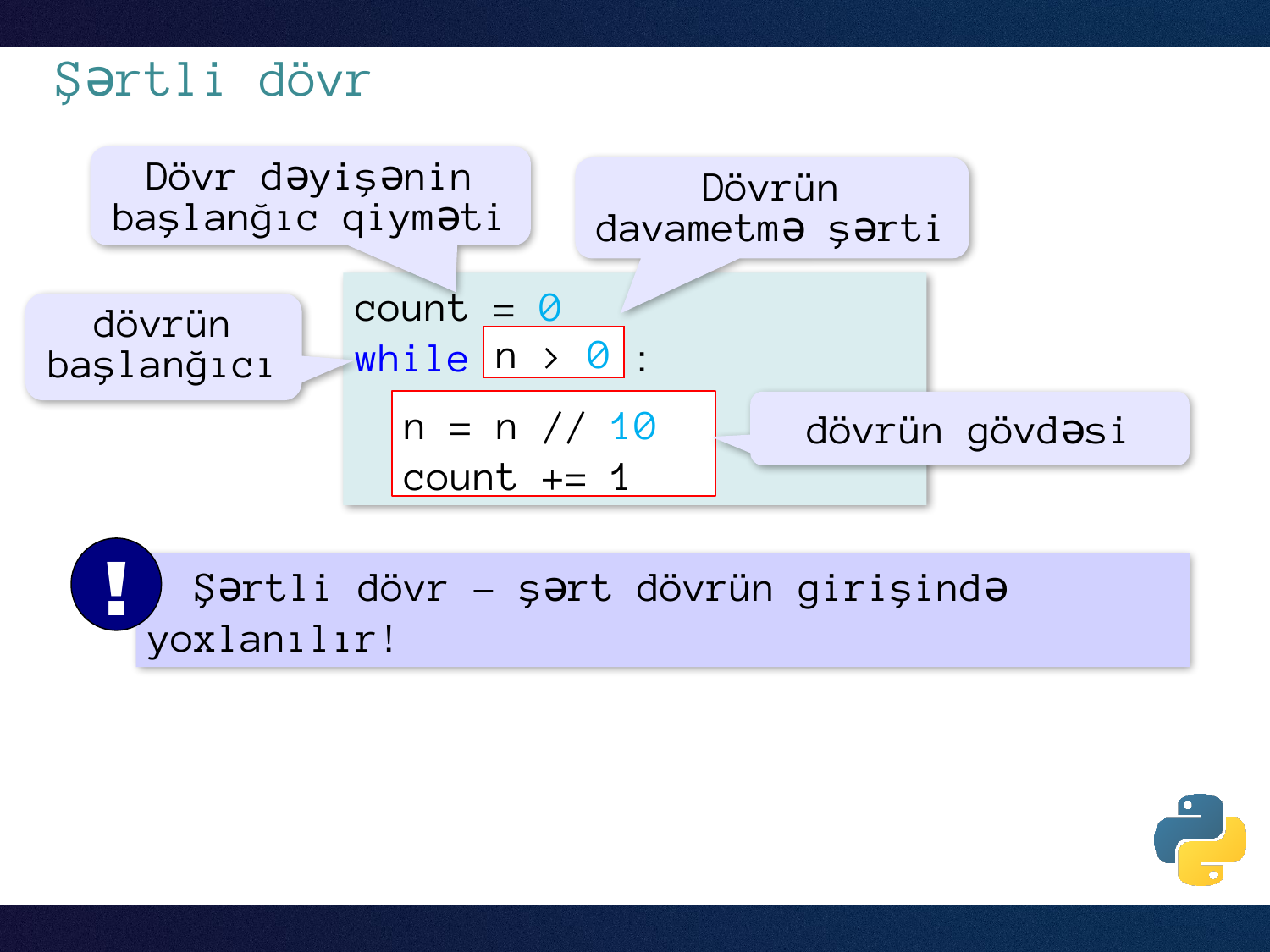

# Şərtli dövr
Dövr dəyişənin başlanğıc qiyməti
Dövrün davametmə şərti
count = 0
while       :

dövrün başlanğıcı
n > 0
n = n // 10
count += 1

dövrün gövdəsi
!
  Şərtli dövr – şərt dövrün girişində yoxlanılır!